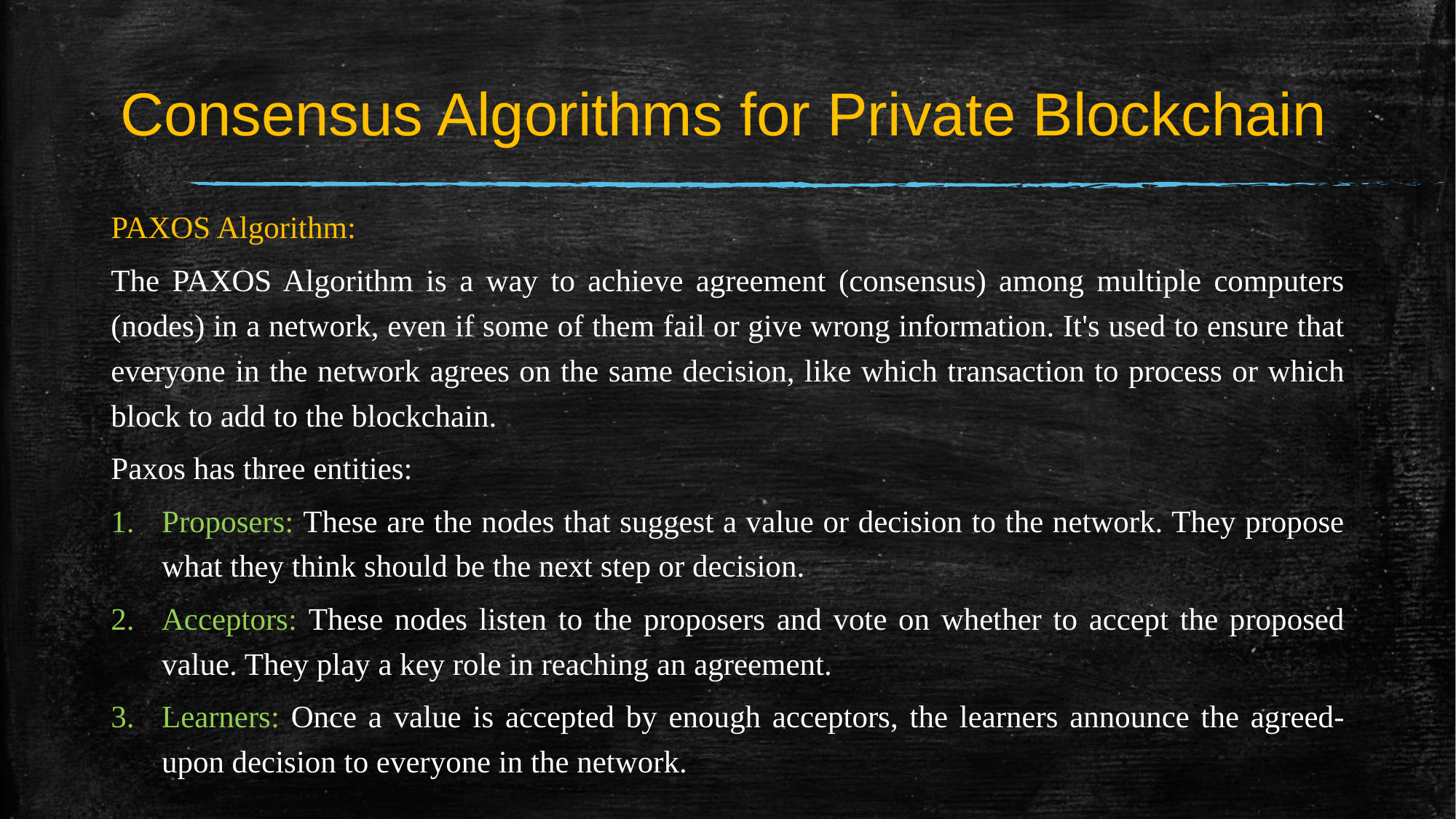

# Consensus Algorithms for Private Blockchain
PAXOS Algorithm:
The PAXOS Algorithm is a way to achieve agreement (consensus) among multiple computers (nodes) in a network, even if some of them fail or give wrong information. It's used to ensure that everyone in the network agrees on the same decision, like which transaction to process or which block to add to the blockchain.
Paxos has three entities:
Proposers: These are the nodes that suggest a value or decision to the network. They propose what they think should be the next step or decision.
Acceptors: These nodes listen to the proposers and vote on whether to accept the proposed value. They play a key role in reaching an agreement.
Learners: Once a value is accepted by enough acceptors, the learners announce the agreed-upon decision to everyone in the network.